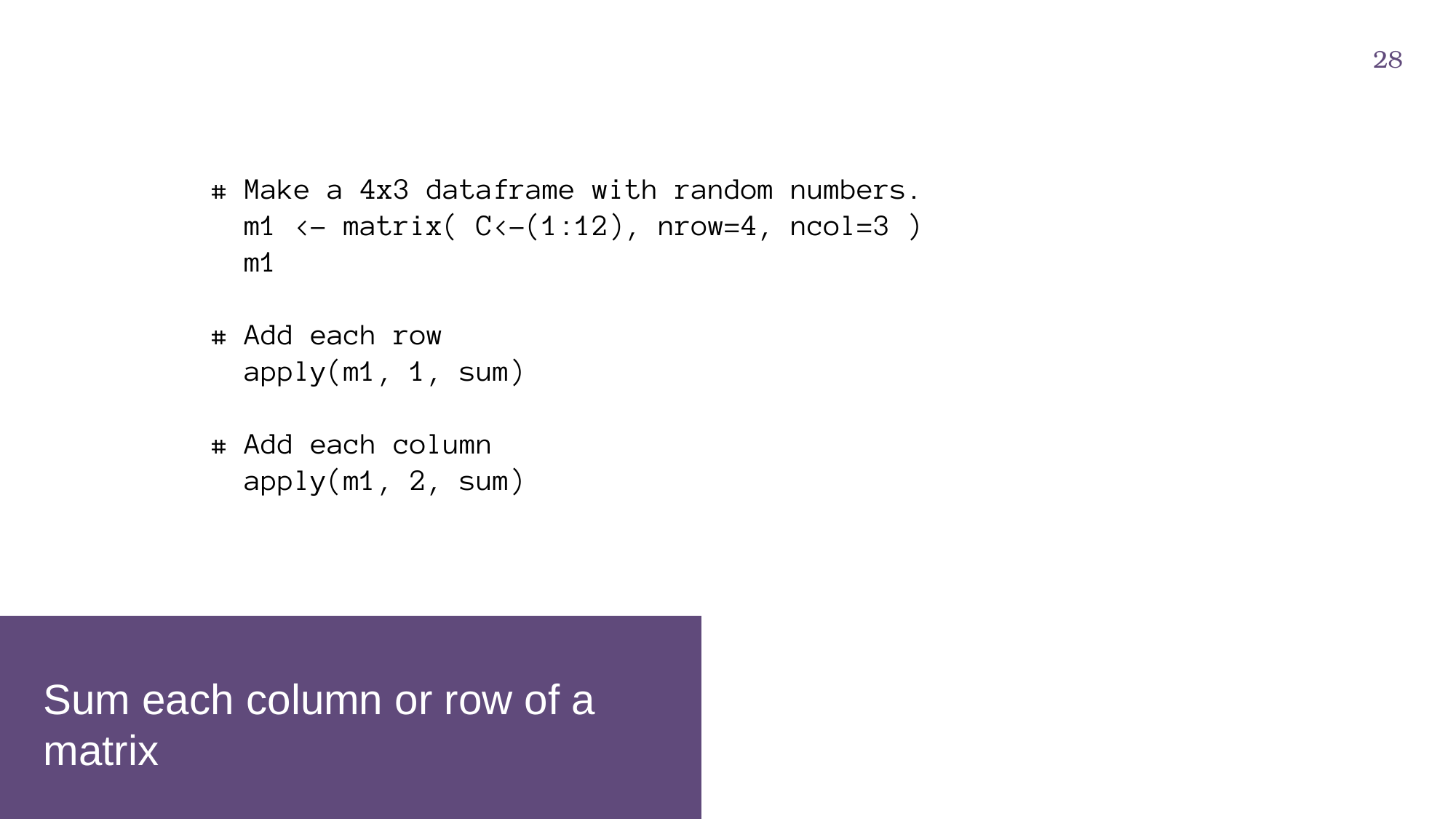

28
# Make a 4x3 dataframe with random numbers.
  m1 <- matrix( C<-(1:12), nrow=4, ncol=3 )
  m1

# Add each row
  apply(m1, 1, sum)

# Add each column
  apply(m1, 2, sum)
Sum each column or row of a matrix